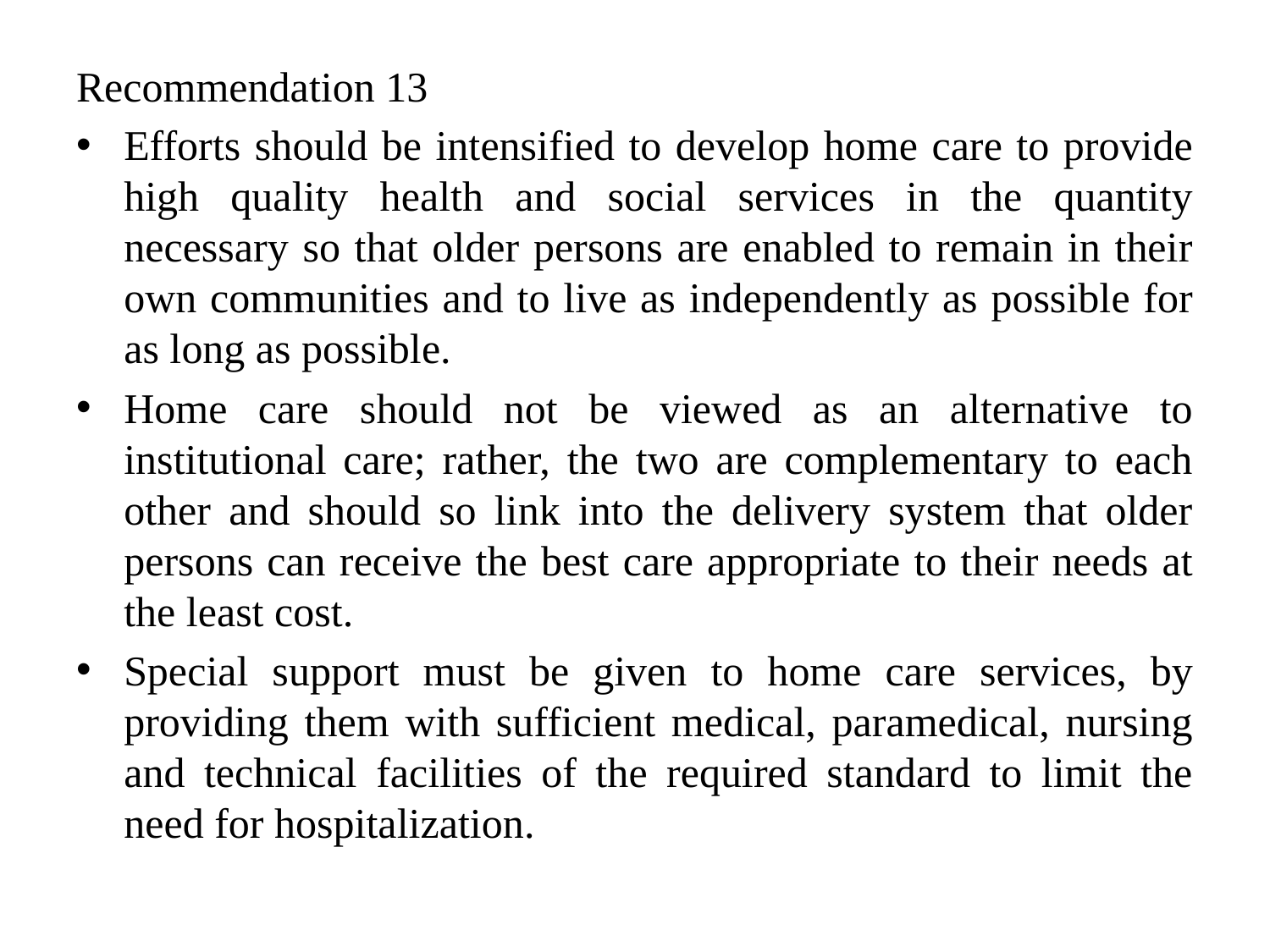

Recommendation 13
Efforts should be intensified to develop home care to provide high quality health and social services in the quantity necessary so that older persons are enabled to remain in their own communities and to live as independently as possible for as long as possible.
Home care should not be viewed as an alternative to institutional care; rather, the two are complementary to each other and should so link into the delivery system that older persons can receive the best care appropriate to their needs at the least cost.
Special support must be given to home care services, by providing them with sufficient medical, paramedical, nursing and technical facilities of the required standard to limit the need for hospitalization.